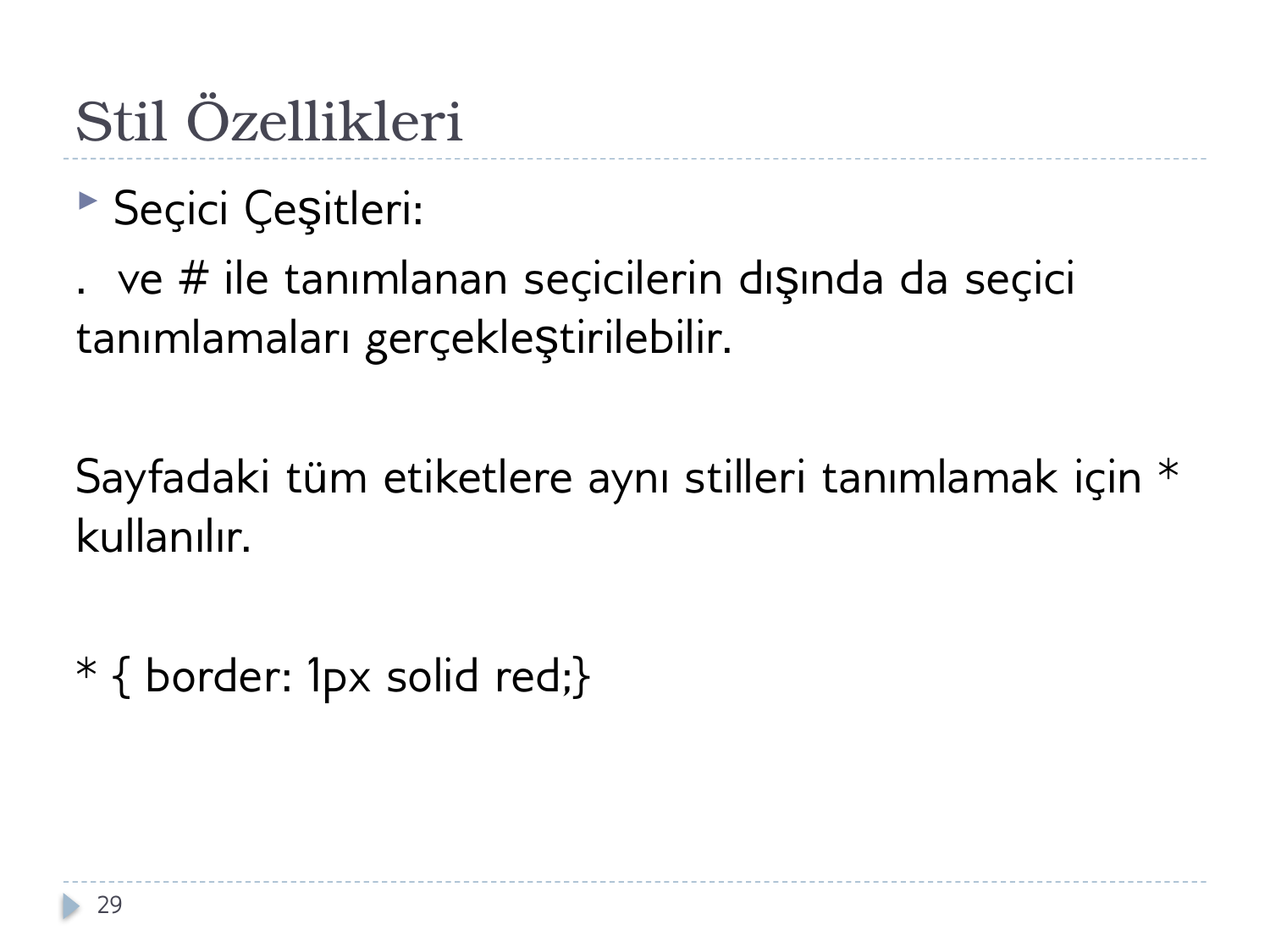

# Stil Özellikleri
Seçici Çeşitleri:
.  ve # ile tanımlanan seçicilerin dışında da seçici tanımlamaları gerçekleştirilebilir.

Sayfadaki tüm etiketlere aynı stilleri tanımlamak için * kullanılır.

* { border: 1px solid red;}
29